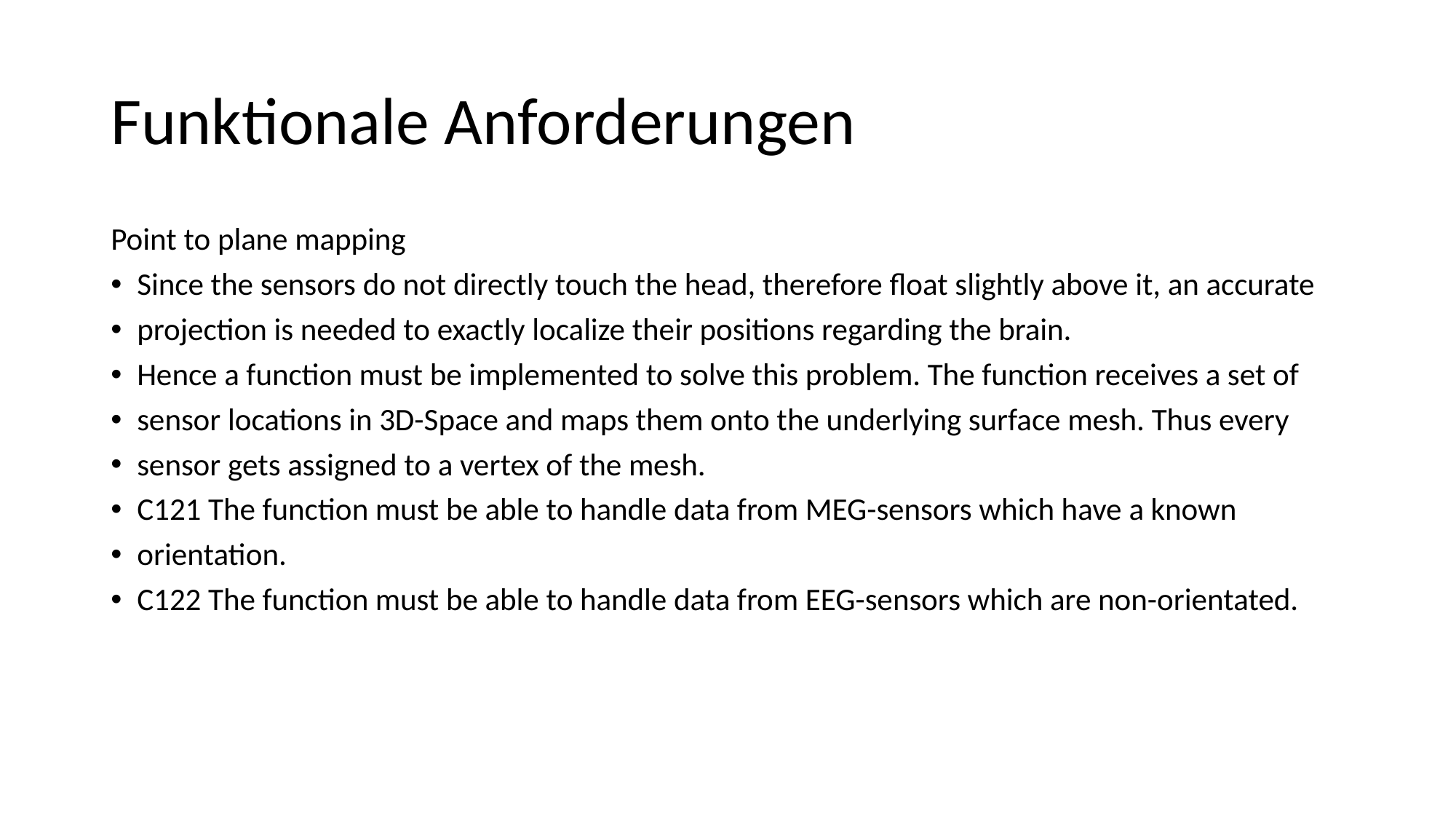

# Funktionale Anforderungen
Point to plane mapping
Since the sensors do not directly touch the head, therefore float slightly above it, an accurate
projection is needed to exactly localize their positions regarding the brain.
Hence a function must be implemented to solve this problem. The function receives a set of
sensor locations in 3D-Space and maps them onto the underlying surface mesh. Thus every
sensor gets assigned to a vertex of the mesh.
C121 The function must be able to handle data from MEG-sensors which have a known
orientation.
C122 The function must be able to handle data from EEG-sensors which are non-orientated.